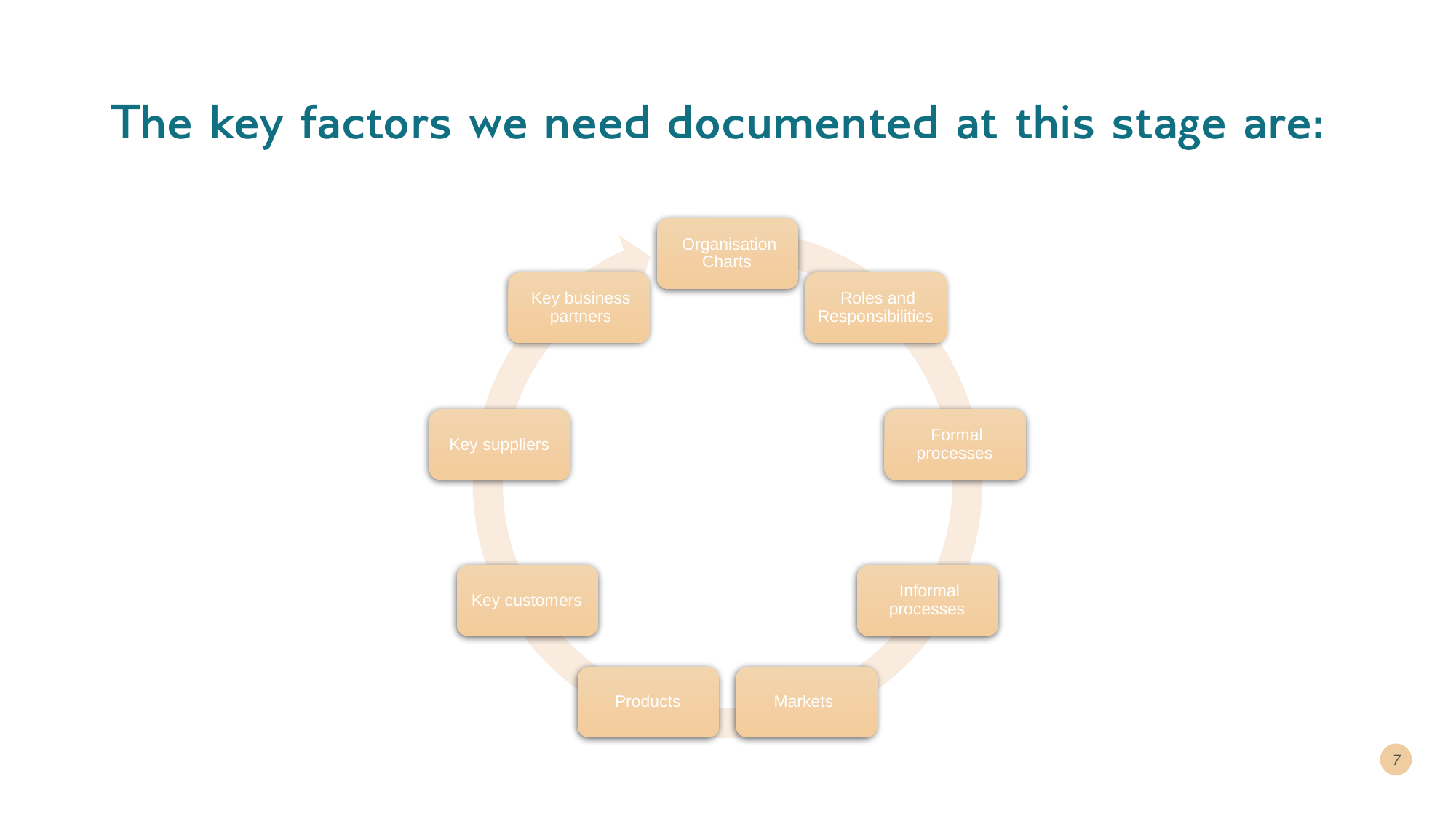

# The key factors we need documented at this stage are:
Organisation Charts
Roles and Responsibilities
Formal processes
Informal processes
Markets
Products
Key customers
Key suppliers
Key business partners
7